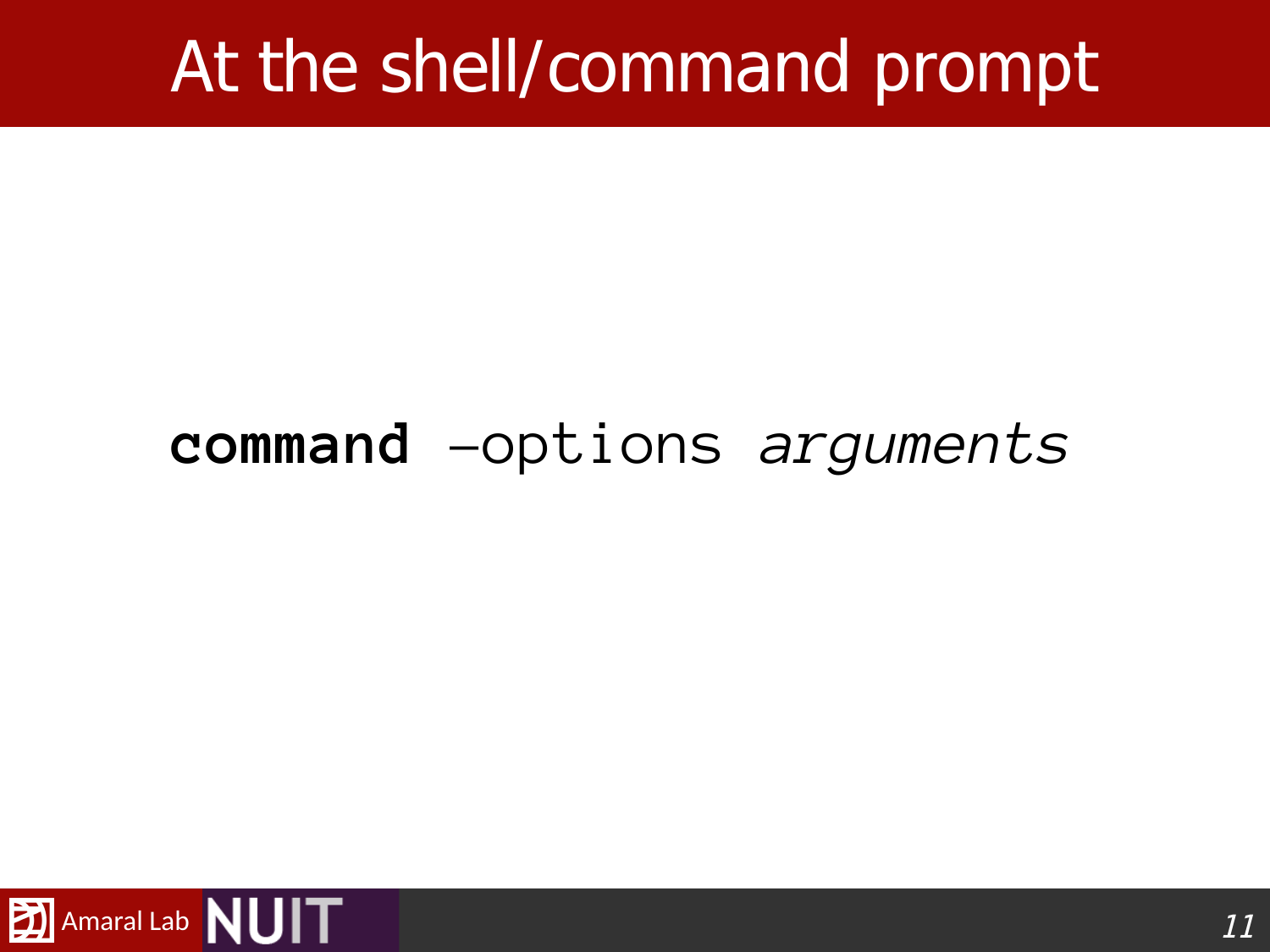

# At the shell/command prompt
command –options arguments